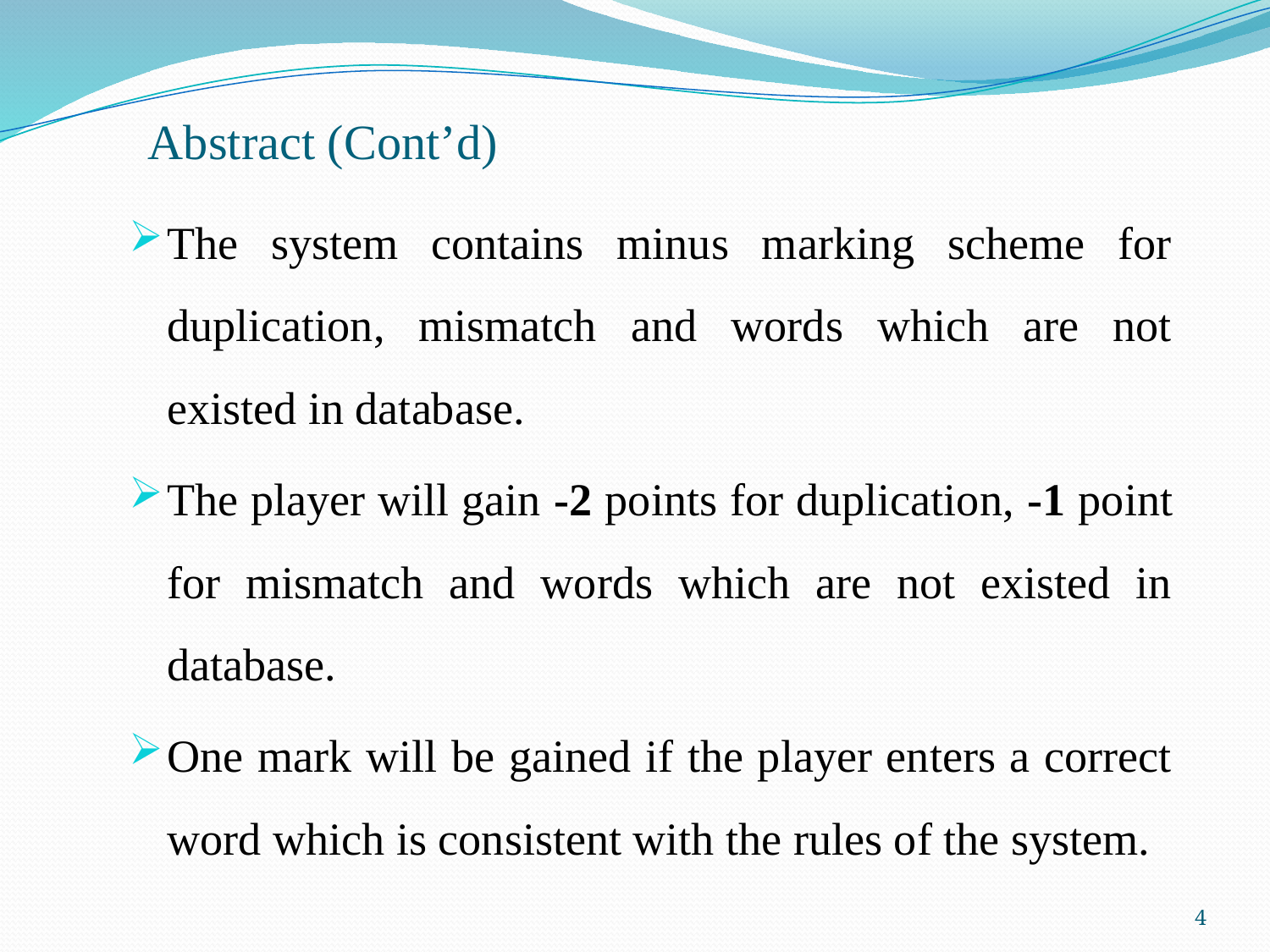

# Abstract (Cont’d)
The system contains minus marking scheme for duplication, mismatch and words which are not existed in database.
The player will gain -2 points for duplication, -1 point for mismatch and words which are not existed in database.
One mark will be gained if the player enters a correct word which is consistent with the rules of the system.
4